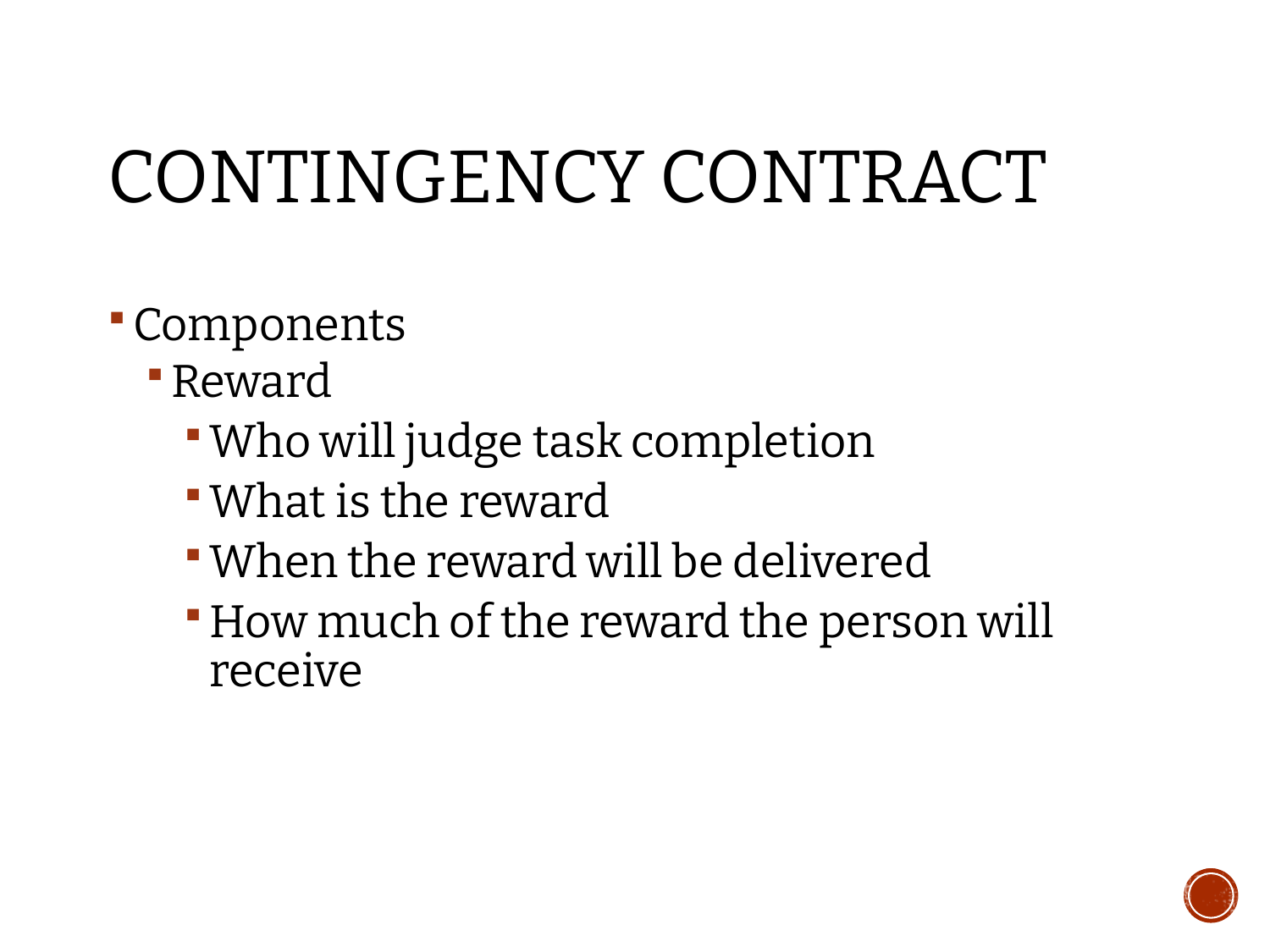

# Contingency Contract
Components
Reward
Who will judge task completion
What is the reward
When the reward will be delivered
How much of the reward the person will receive